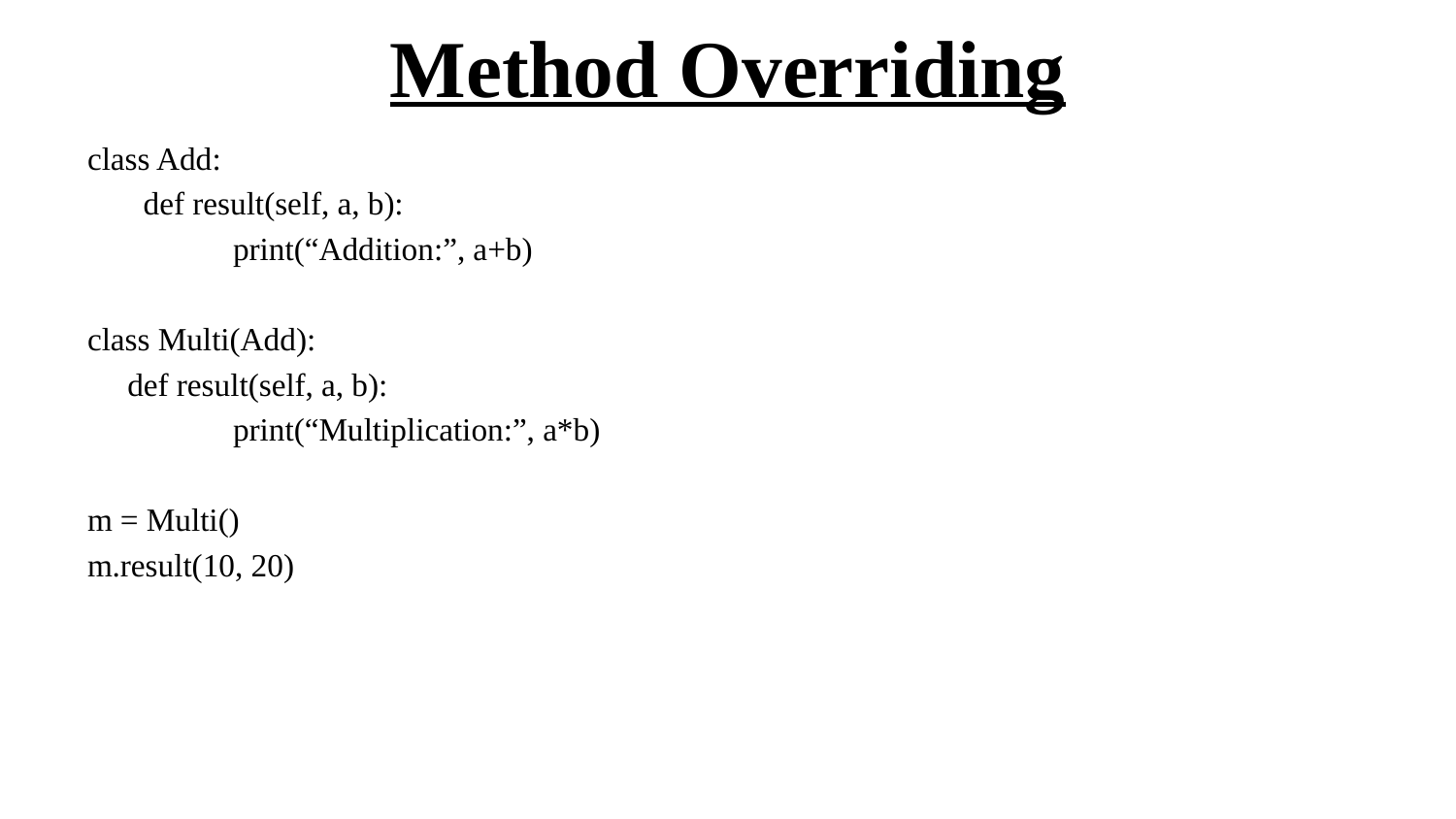

# Method Overriding
class Add:
       def result(self, a, b):
	print(“Addition:”, a+b)

class Multi(Add):
     def result(self, a, b):
	print(“Multiplication:”, a*b)

m = Multi()
m.result(10, 20)